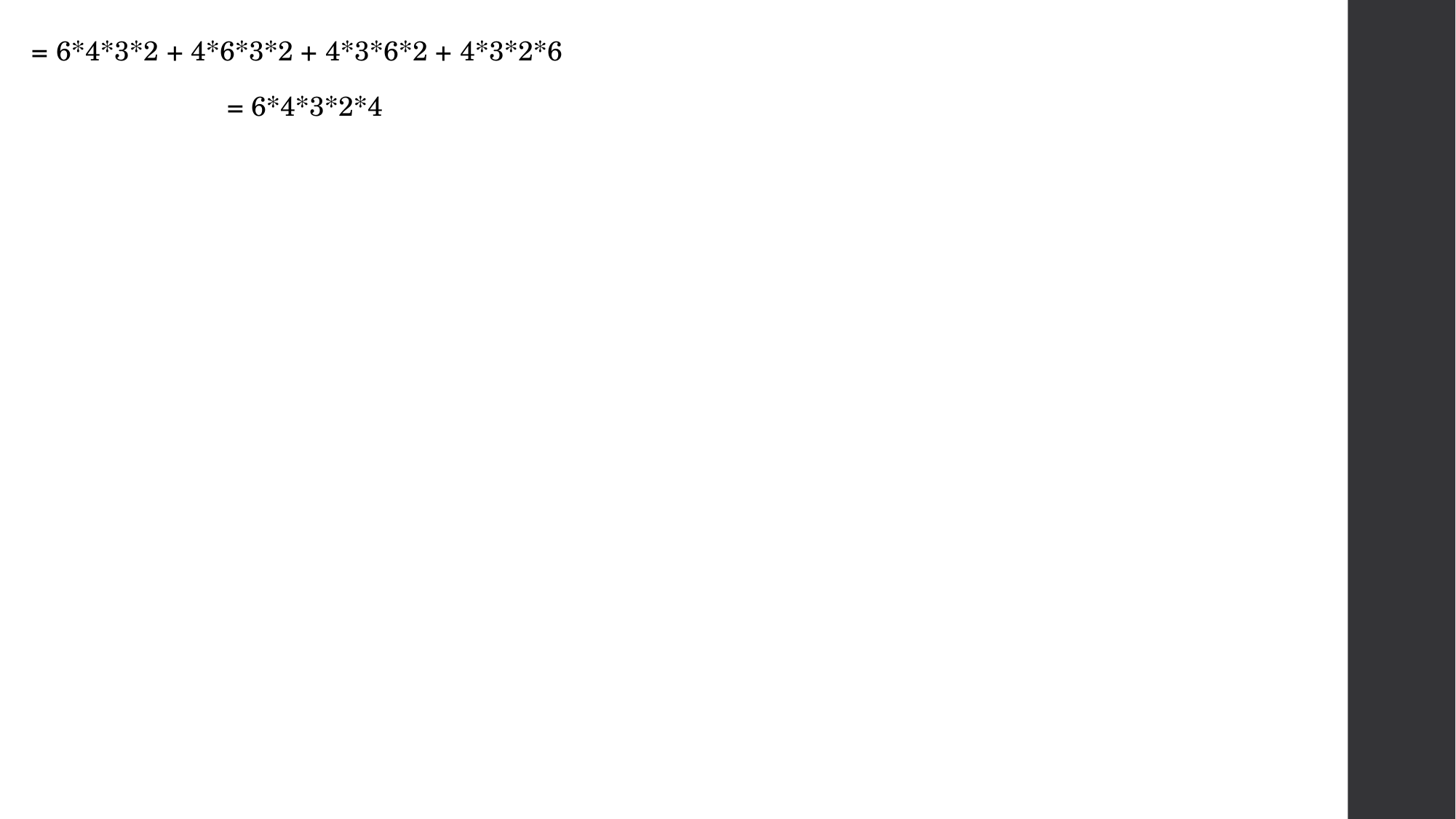

= 6*4*3*2 + 4*6*3*2 + 4*3*6*2 + 4*3*2*6
                         = 6*4*3*2*4